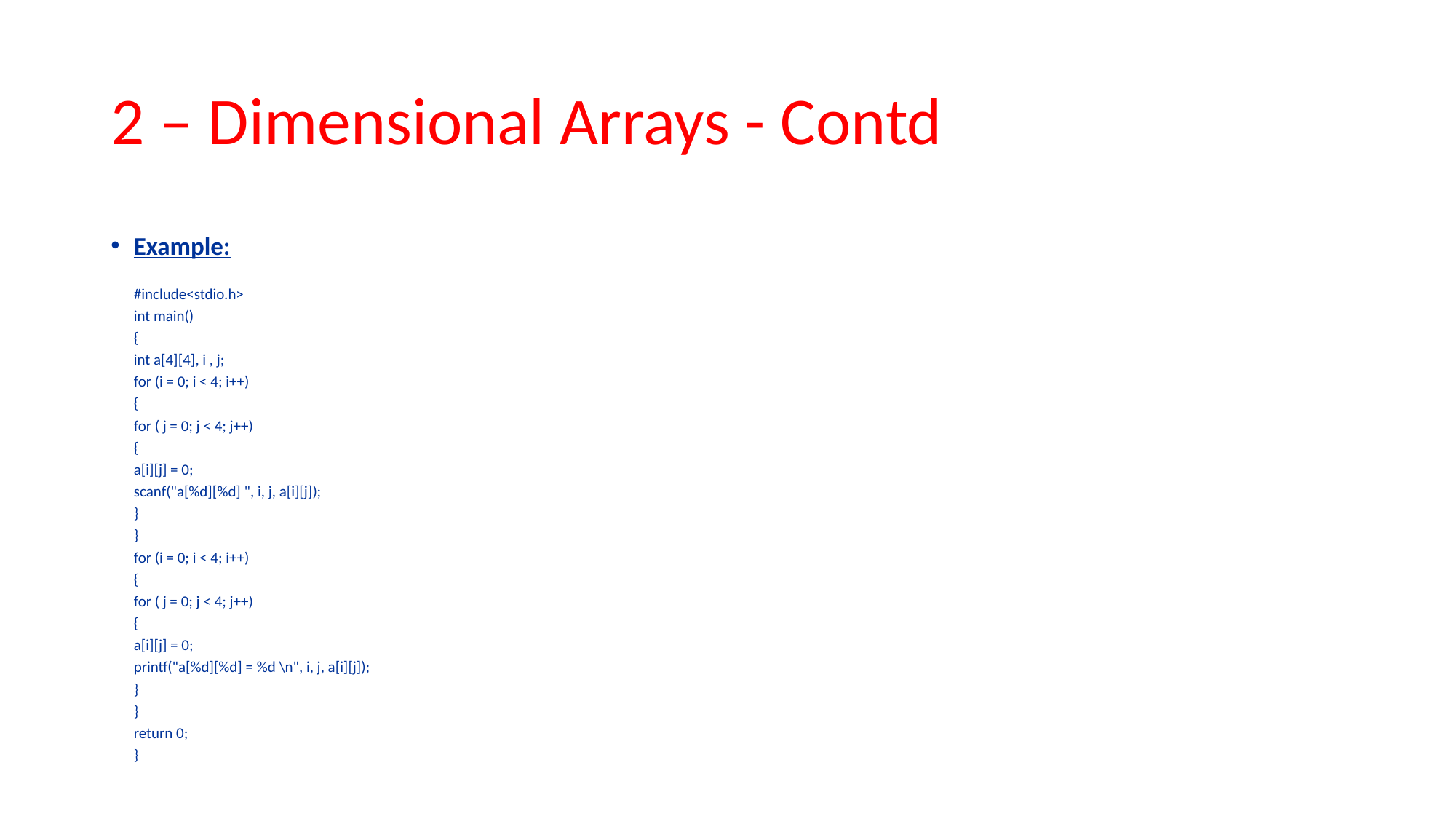

# 2 – Dimensional Arrays - Contd
Example:
#include<stdio.h>
int main()
{
int a[4][4], i , j;
for (i = 0; i < 4; i++)
{
for ( j = 0; j < 4; j++)
{
a[i][j] = 0;
scanf("a[%d][%d] ", i, j, a[i][j]);
}
}
for (i = 0; i < 4; i++)
{
for ( j = 0; j < 4; j++)
{
a[i][j] = 0;
printf("a[%d][%d] = %d \n", i, j, a[i][j]);
}
}
return 0;
}